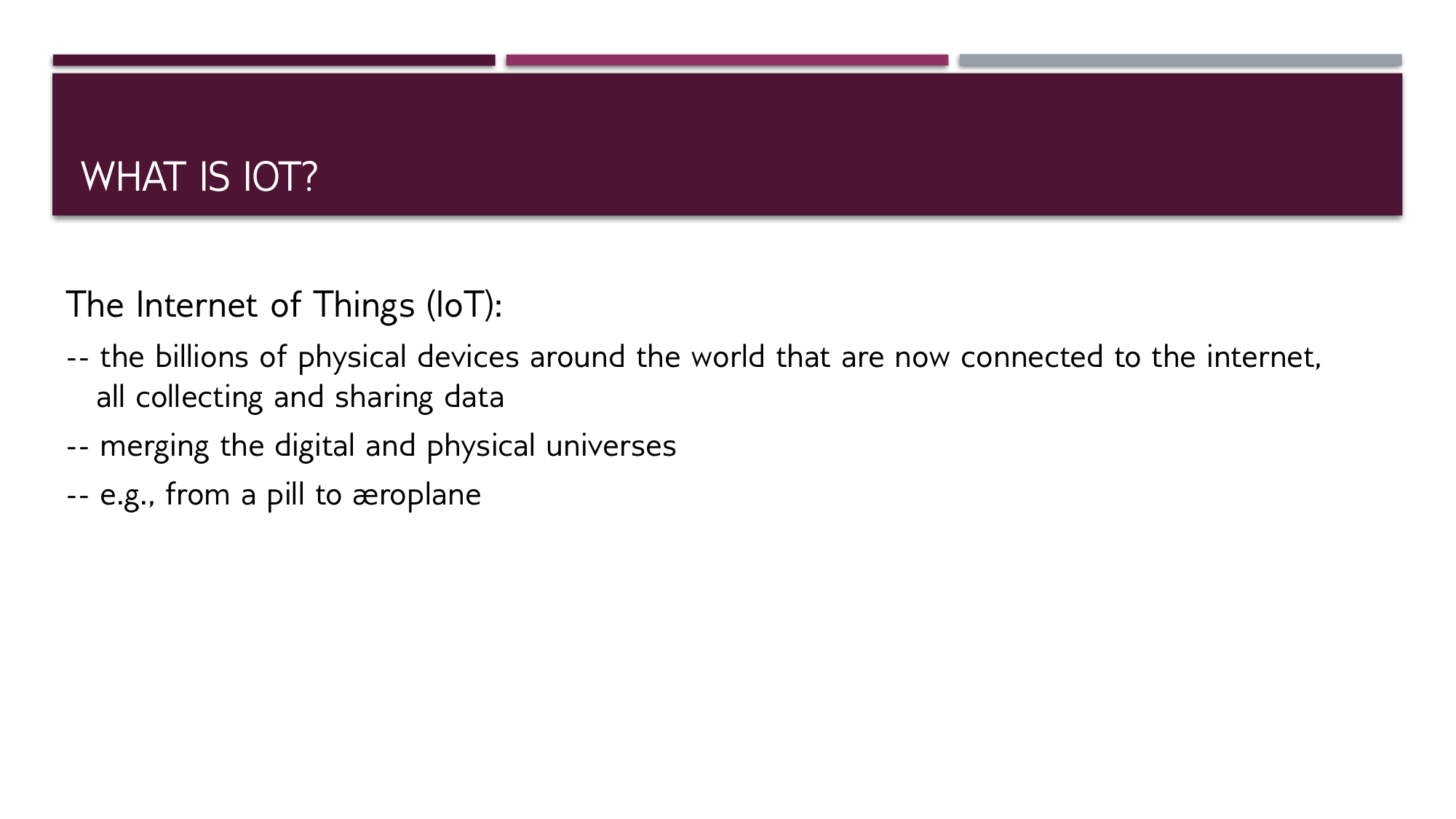

# What is IOT?
The Internet of Things (IoT):

-- the billions of physical devices around the world that are now connected to the internet,
   all collecting and sharing data

-- merging the digital and physical universes

-- e.g., from a pill to aeroplane